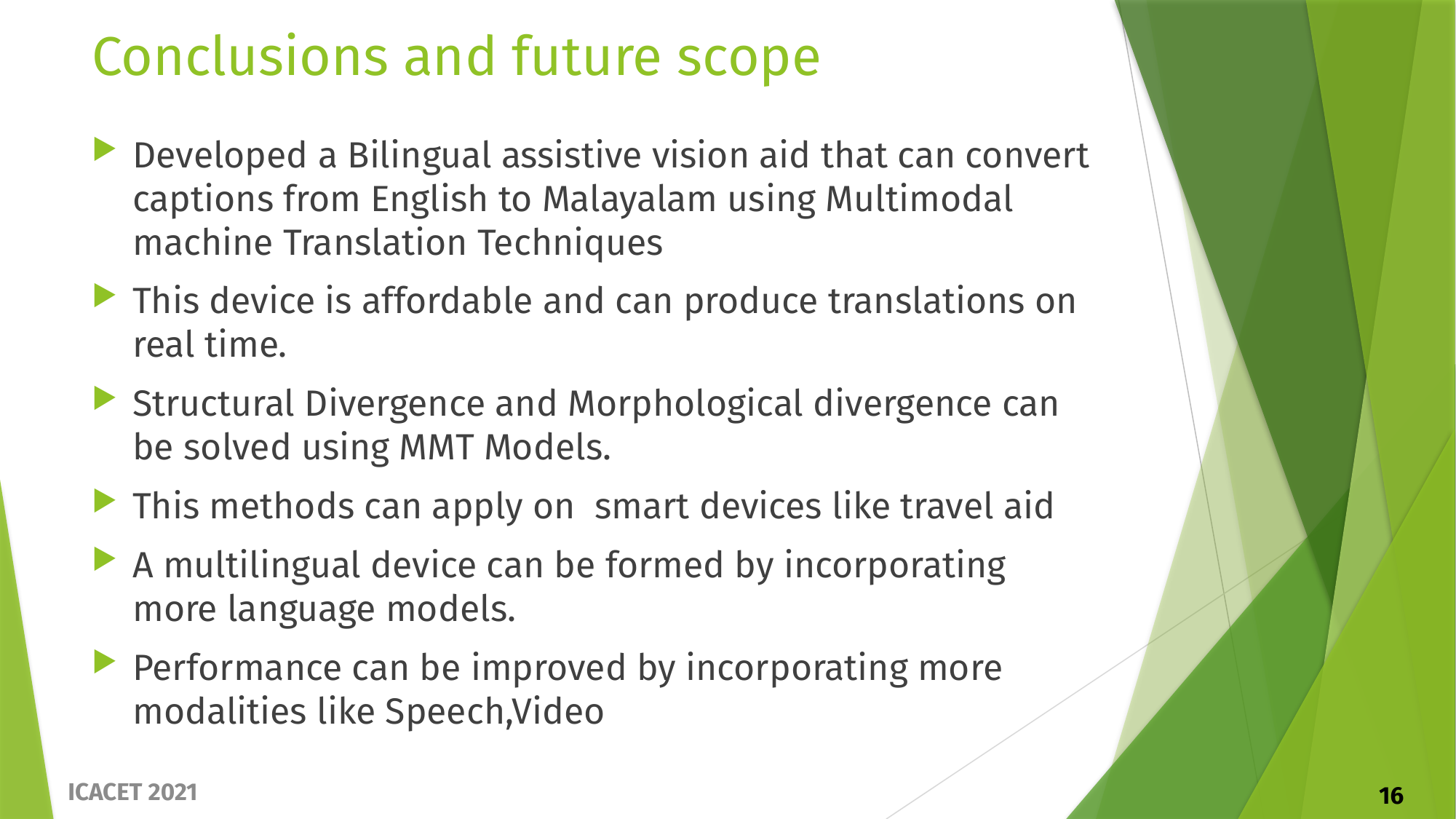

# Conclusions and future scope
Developed a Bilingual assistive vision aid that can convert captions from English to Malayalam using Multimodal machine Translation Techniques
This device is affordable and can produce translations on real time.
Structural Divergence and Morphological divergence can be solved using MMT Models.
This methods can apply on  smart devices like travel aid
A multilingual device can be formed by incorporating more language models.
Performance can be improved by incorporating more modalities like Speech,Video
ICACET 2021
16